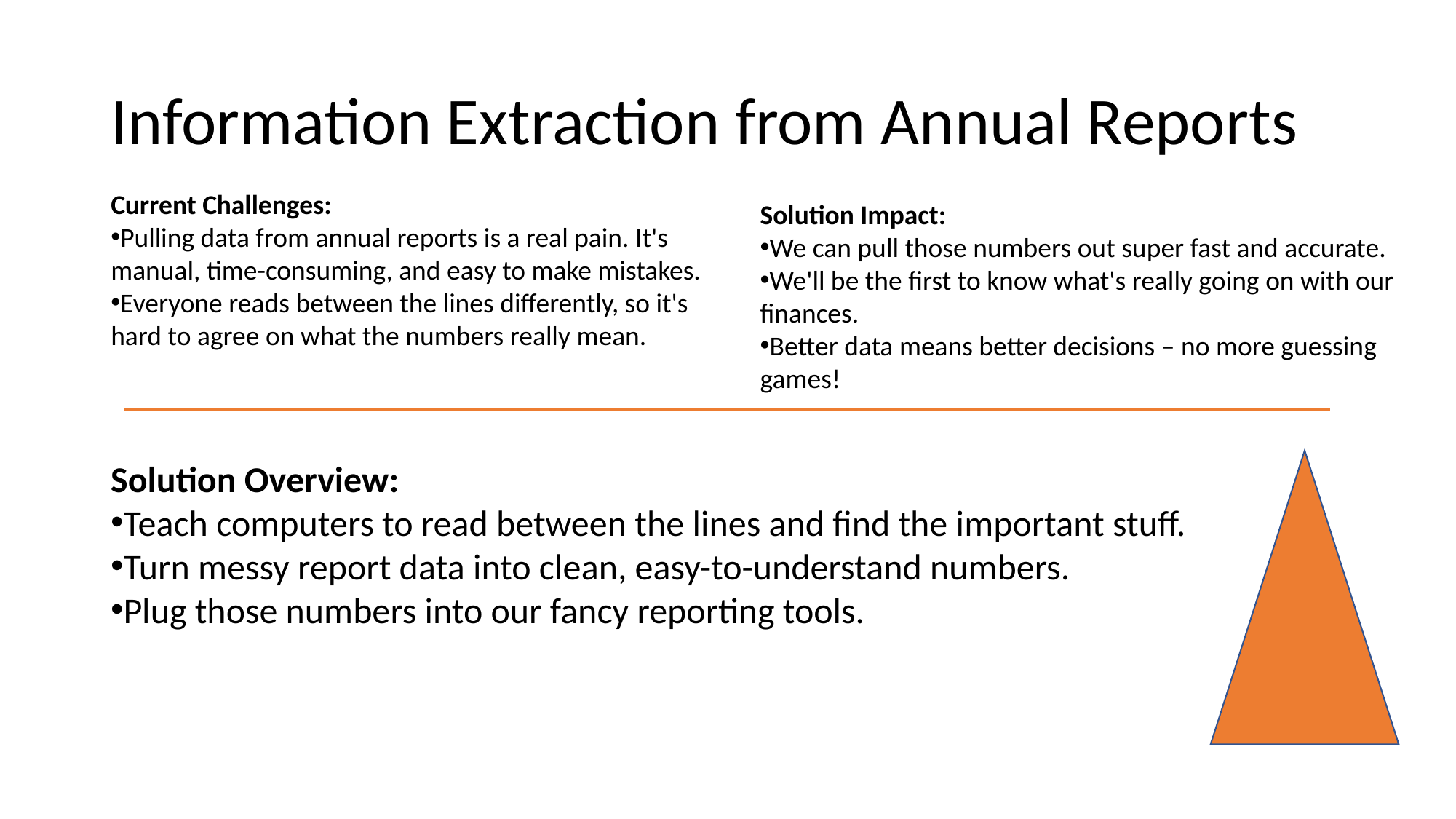

# Information Extraction from Annual Reports
Current Challenges:
Pulling data from annual reports is a real pain. It's manual, time-consuming, and easy to make mistakes.
Everyone reads between the lines differently, so it's hard to agree on what the numbers really mean.
Solution Impact:
We can pull those numbers out super fast and accurate.
We'll be the first to know what's really going on with our finances.
Better data means better decisions – no more guessing games!
Solution Overview:
Teach computers to read between the lines and find the important stuff.
Turn messy report data into clean, easy-to-understand numbers.
Plug those numbers into our fancy reporting tools.